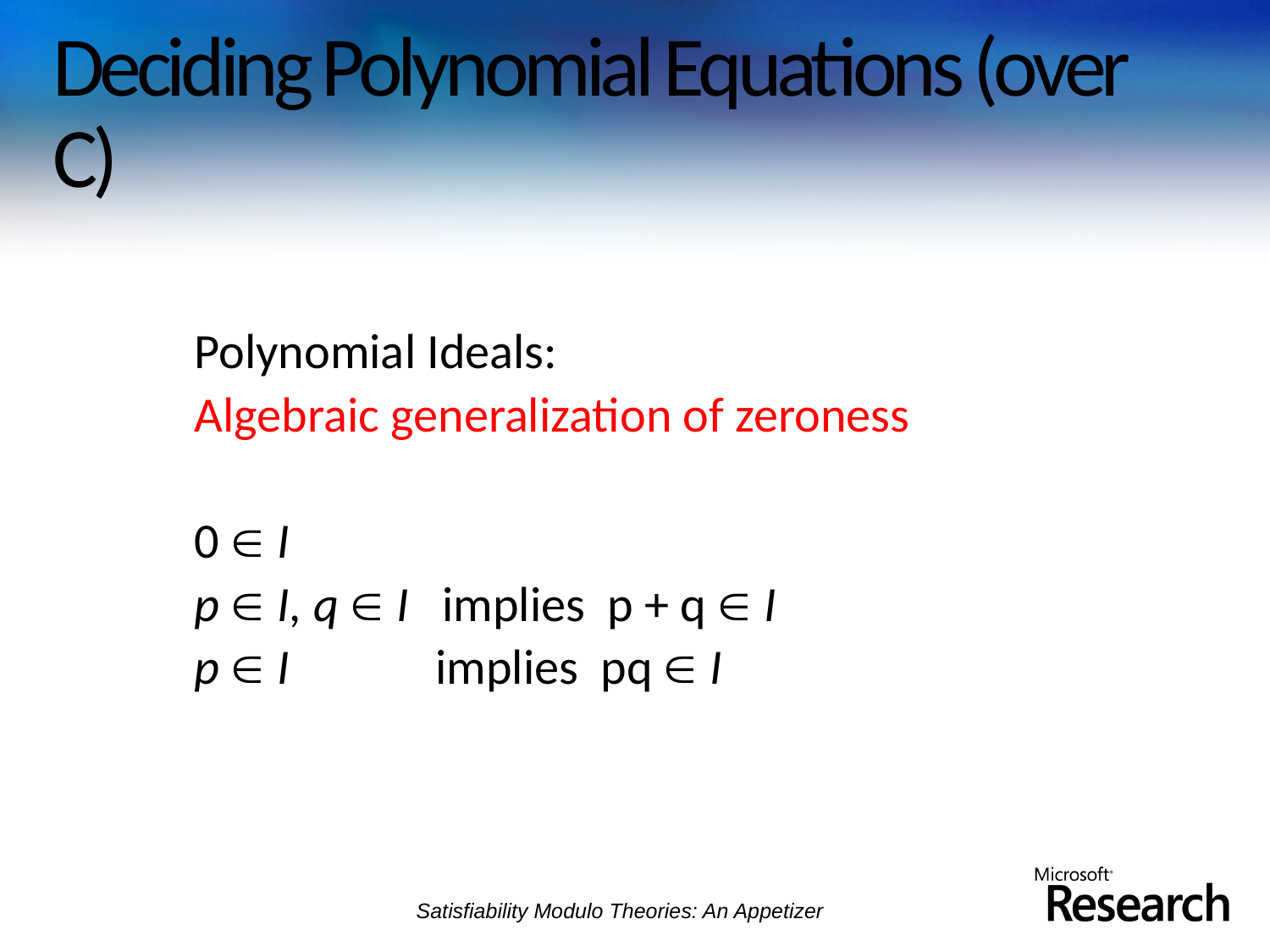

# Deciding Polynomial Equations (over  C)
Polynomial Ideals:
Algebraic generalization of zeroness

0 ∈ I
p ∈ I, q ∈ I   implies  p + q ∈ I
p ∈ I             implies  pq ∈ I
Satisfiability Modulo Theories: An Appetizer